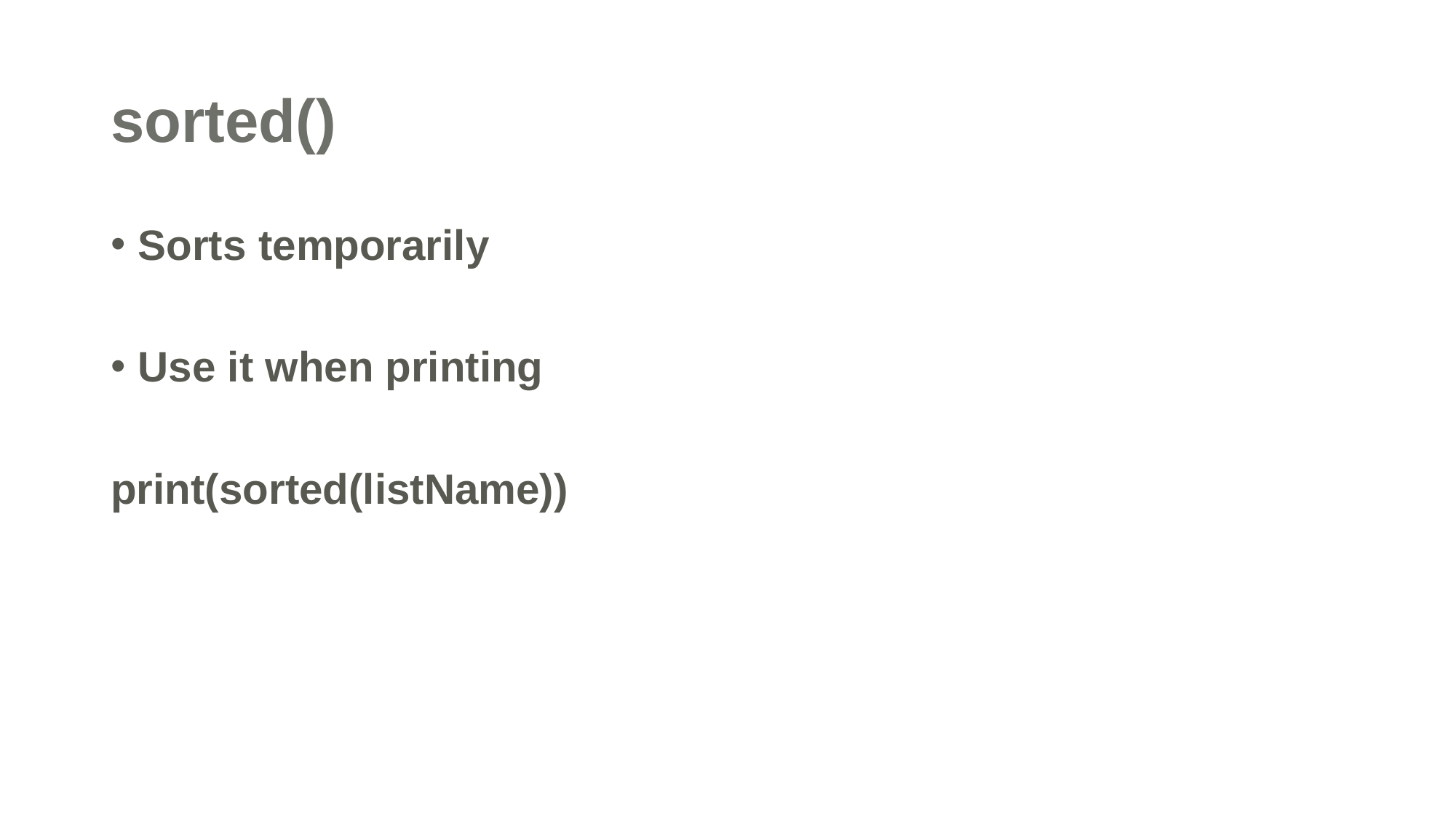

# sorted()
Sorts temporarily

Use it when printing

print(sorted(listName))